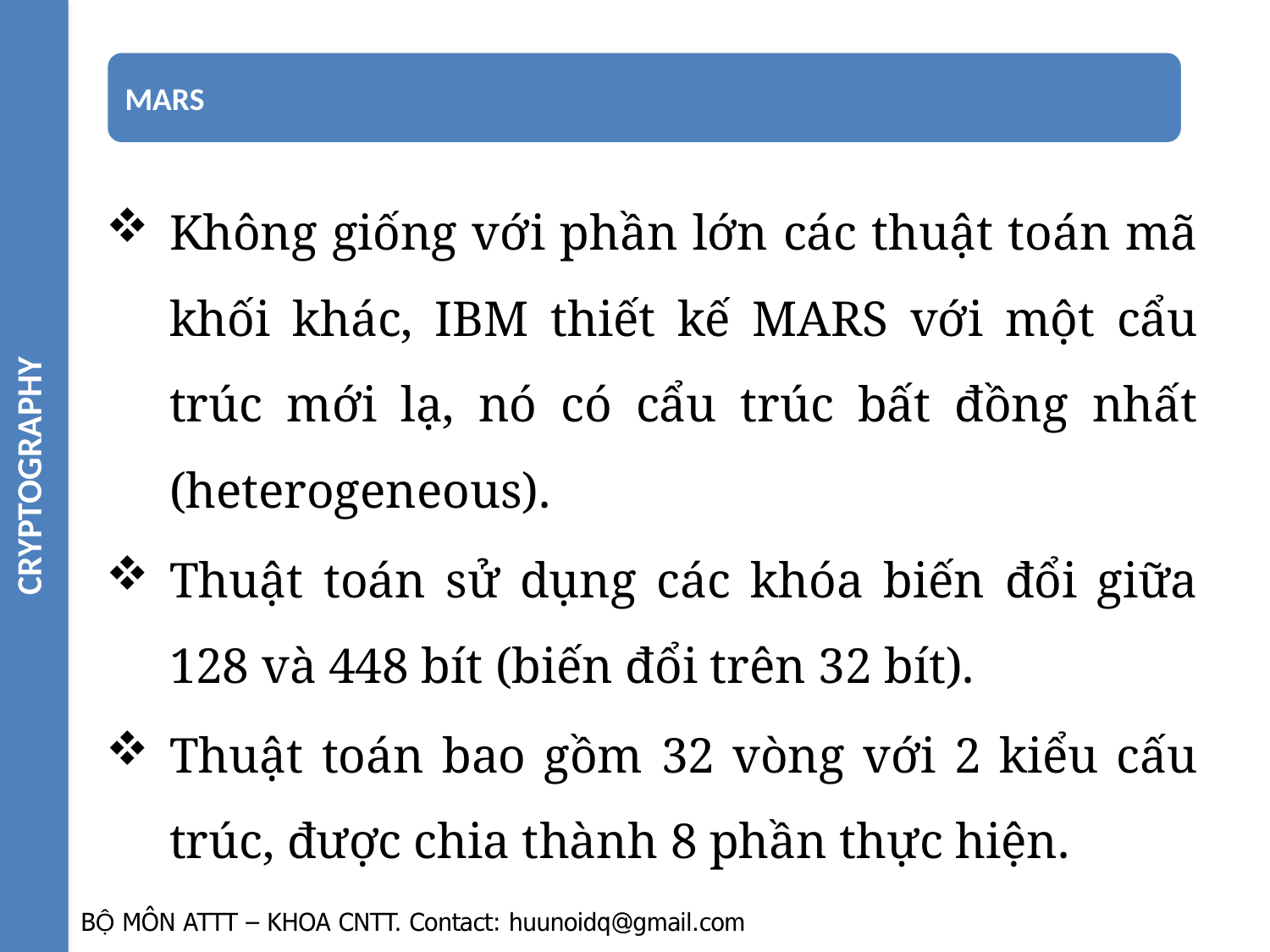

CRYPTOGRAPHY
MARS
Không giống với phần lớn các thuật toán mã khối khác, IBM thiết kế MARS với một cẩu trúc mới lạ, nó có cẩu trúc bất đồng nhất (heterogeneous).
Thuật toán sử dụng các khóa biến đổi giữa 128 và 448 bít (biến đổi trên 32 bít).
Thuật toán bao gồm 32 vòng với 2 kiểu cấu trúc, được chia thành 8 phần thực hiện.
BỘ MÔN ATTT – KHOA CNTT. Contact: huunoidq@gmail.com